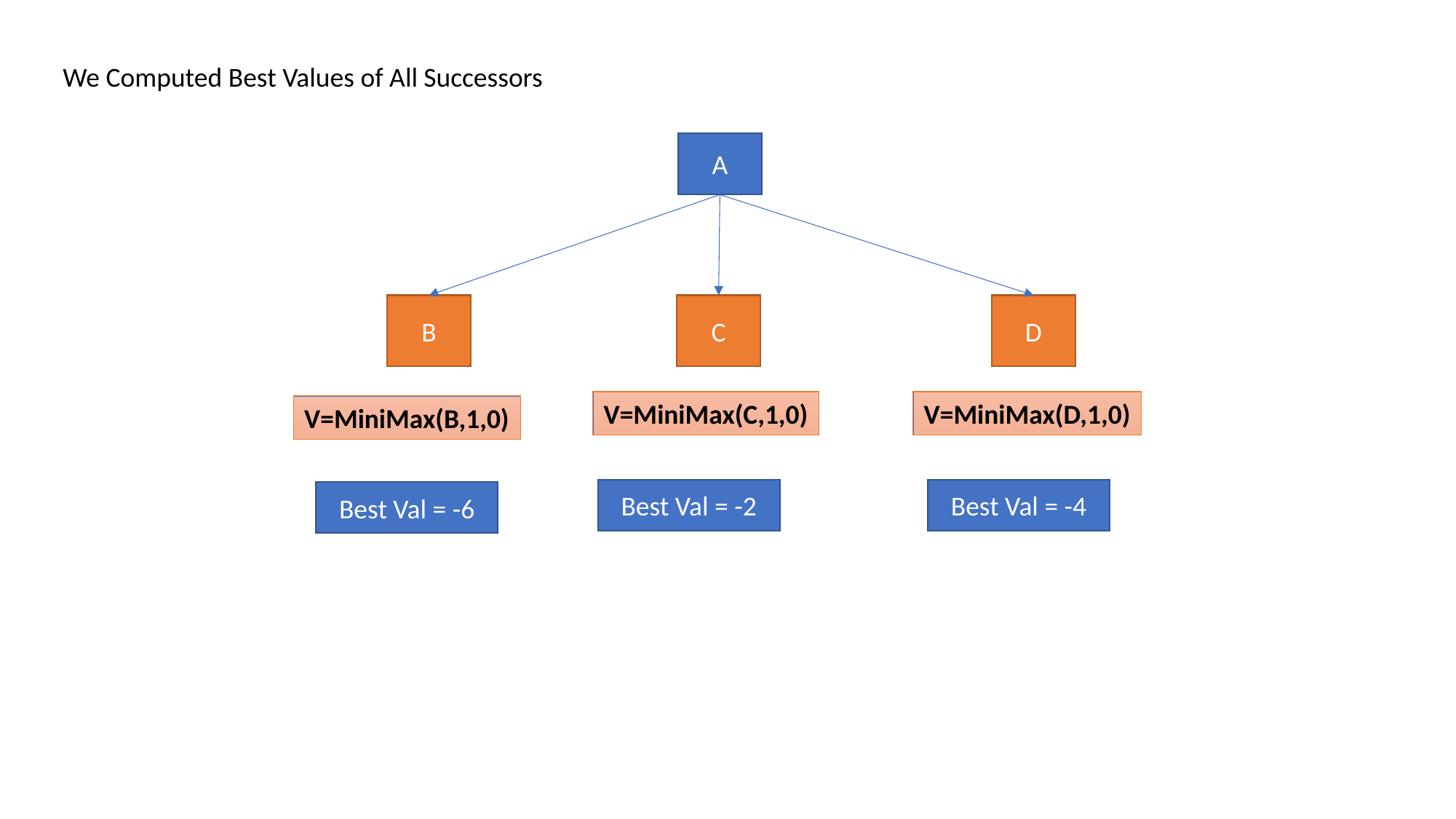

We Computed Best Values of All Successors
A
B
C
D
V=MiniMax(C,1,0)
V=MiniMax(D,1,0)
V=MiniMax(B,1,0)
Best Val = -4
Best Val = -2
Best Val = -6